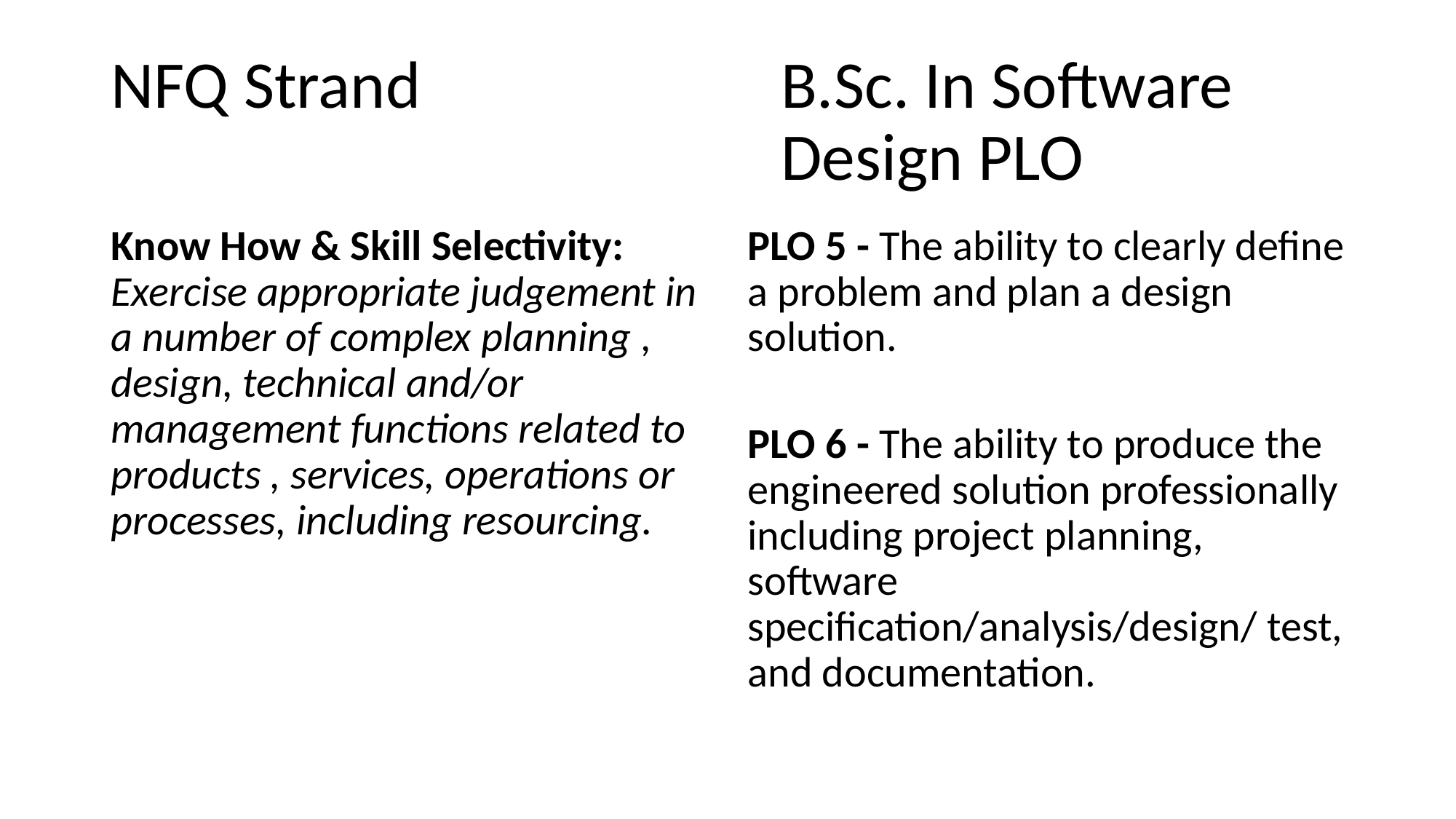

# NFQ Strand				 B.Sc. In Software 							 Design PLO
Know How & Skill Selectivity: Exercise appropriate judgement in a number of complex planning , design, technical and/or management functions related to products , services, operations or processes, including resourcing.
PLO 5 - The ability to clearly define a problem and plan a design solution.
PLO 6 - The ability to produce the engineered solution professionally including project planning, software specification/analysis/design/ test, and documentation.